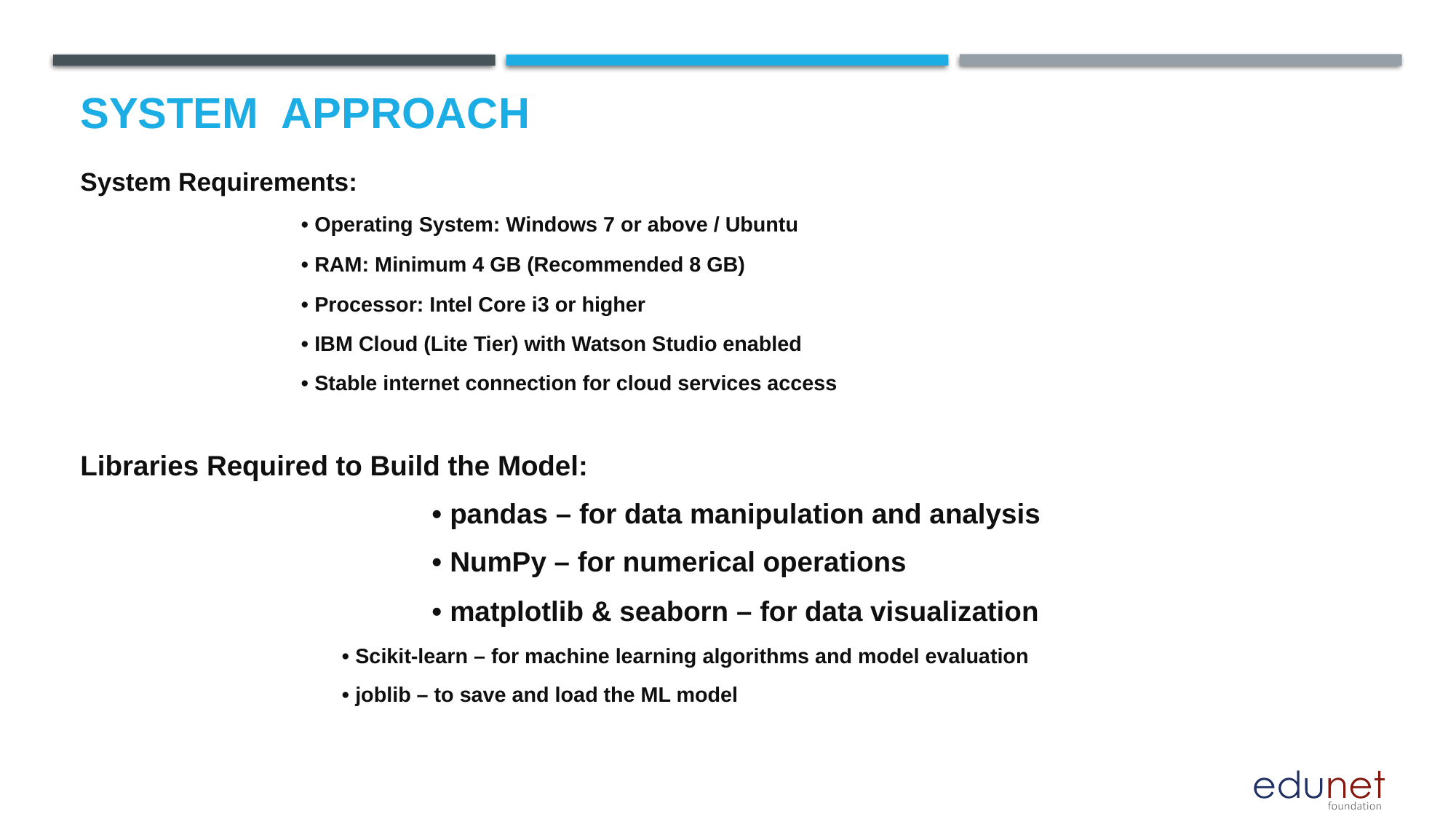

# System  Approach
System Requirements:
                                      • Operating System: Windows 7 or above / Ubuntu
                                      • RAM: Minimum 4 GB (Recommended 8 GB)
                                      • Processor: Intel Core i3 or higher
                                      • IBM Cloud (Lite Tier) with Watson Studio enabled
                                      • Stable internet connection for cloud services access

Libraries Required to Build the Model:
                                             • pandas – for data manipulation and analysis
                                             • NumPy – for numerical operations
                                             • matplotlib & seaborn – for data visualization
                                             • Scikit-learn – for machine learning algorithms and model evaluation
                                             • joblib – to save and load the ML model